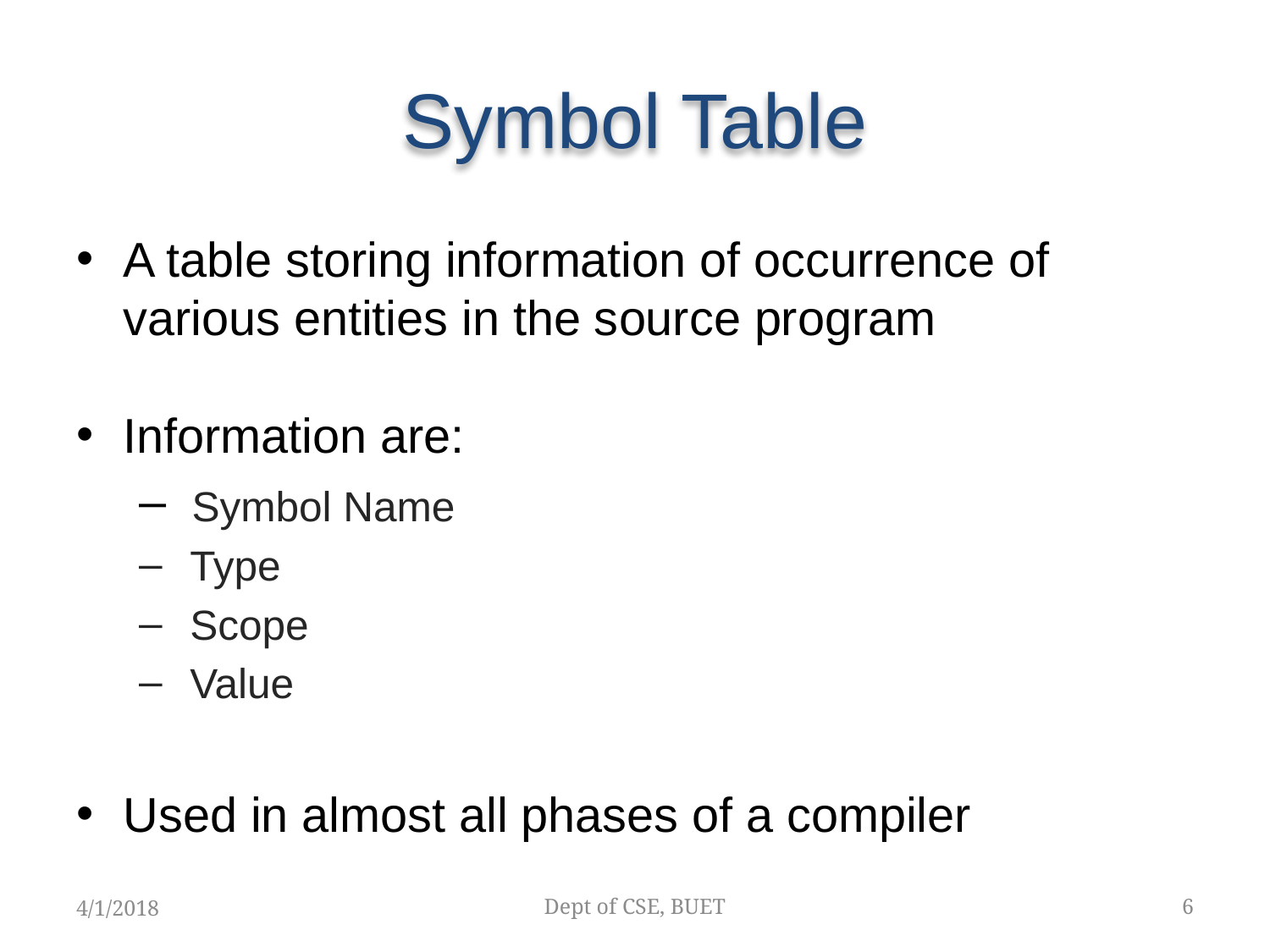

# Symbol Table
A table storing information of occurrence of various entities in the source program

Information are:
 Symbol Name
 Type
 Scope
 Value

Used in almost all phases of a compiler
4/1/2018
Dept of CSE, BUET
6